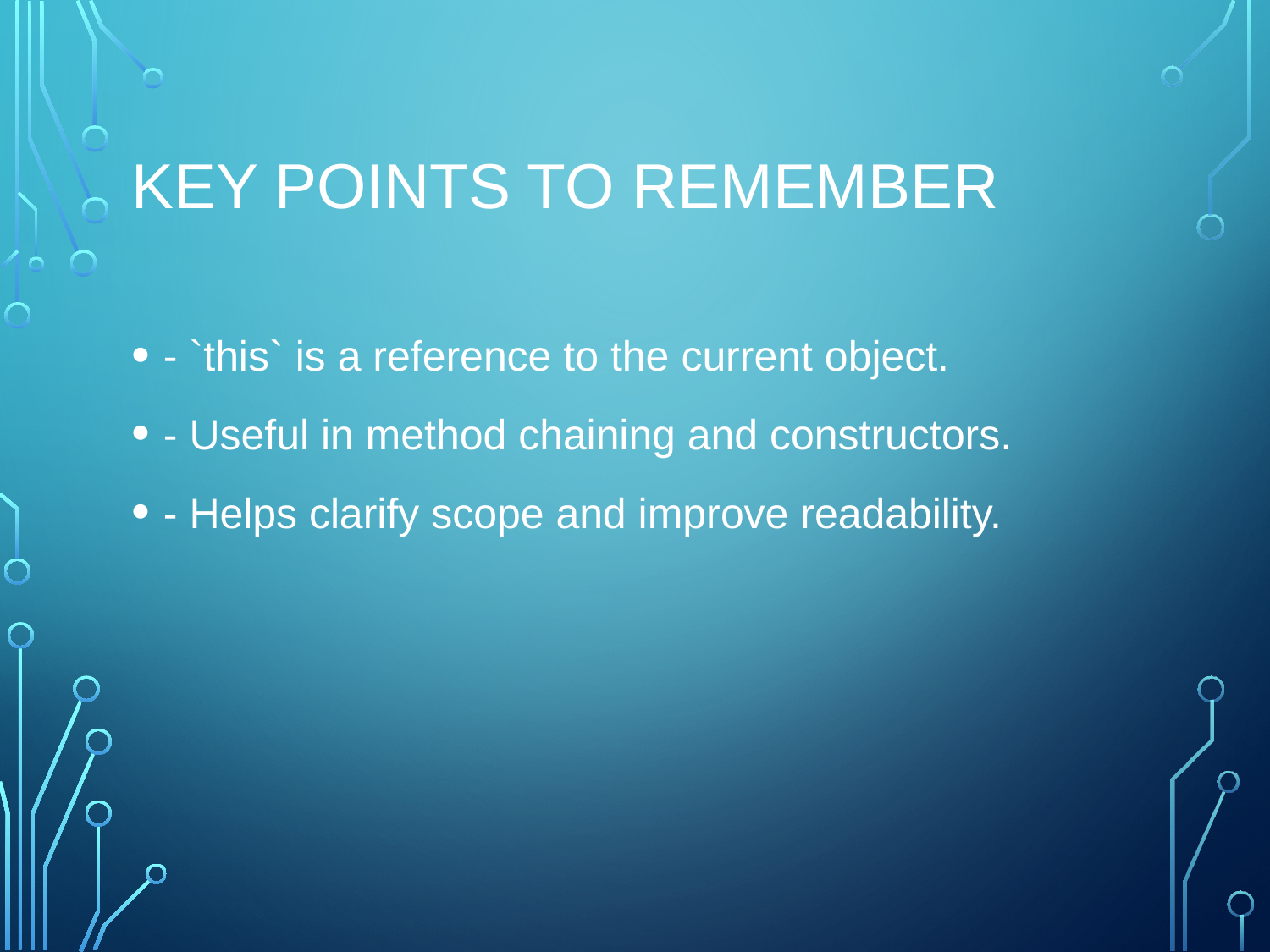

# Key Points to Remember
- `this` is a reference to the current object.
- Useful in method chaining and constructors.
- Helps clarify scope and improve readability.